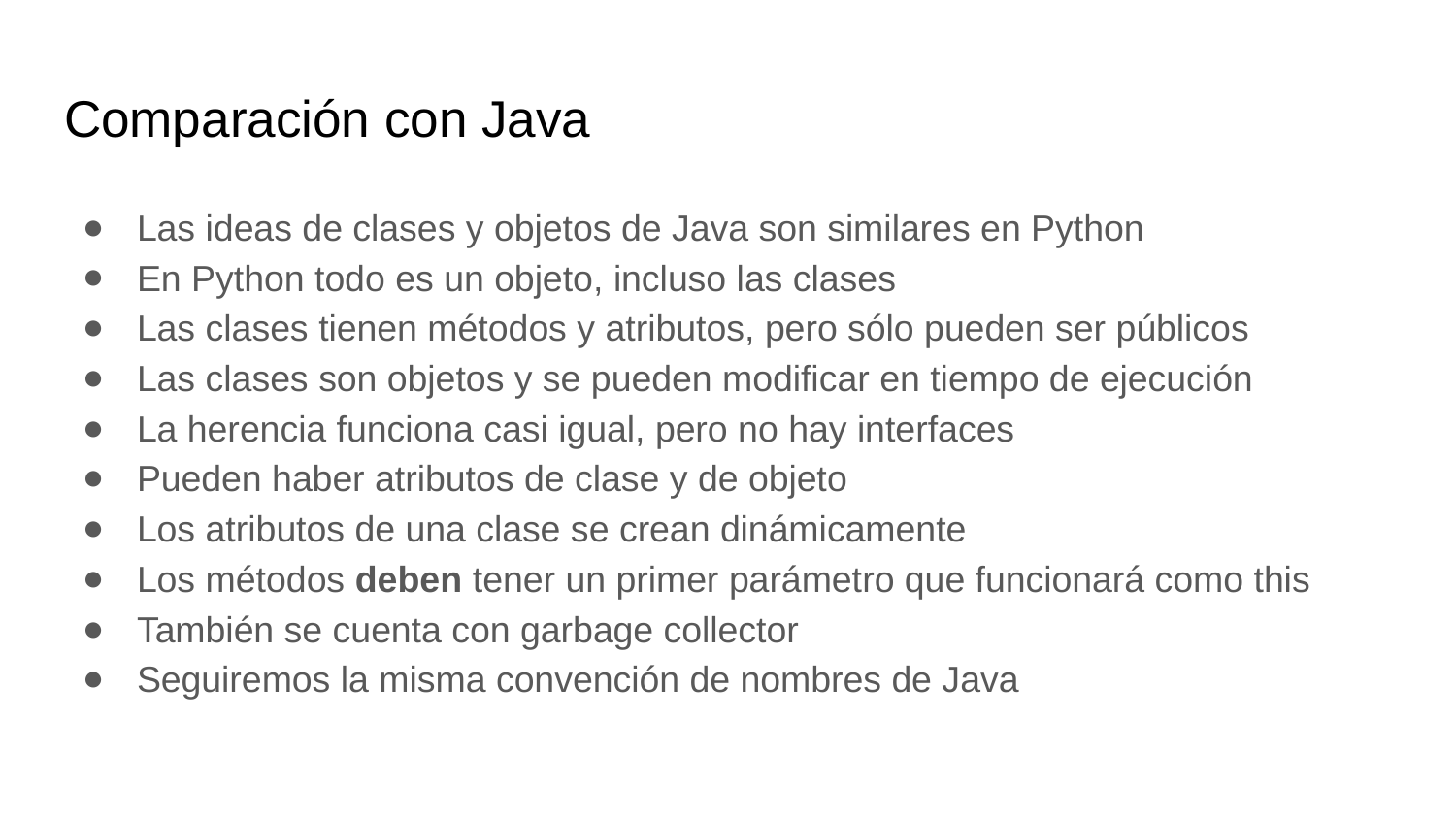

# Comparación con Java
Las ideas de clases y objetos de Java son similares en Python
En Python todo es un objeto, incluso las clases
Las clases tienen métodos y atributos, pero sólo pueden ser públicos
Las clases son objetos y se pueden modificar en tiempo de ejecución
La herencia funciona casi igual, pero no hay interfaces
Pueden haber atributos de clase y de objeto
Los atributos de una clase se crean dinámicamente
Los métodos deben tener un primer parámetro que funcionará como this
También se cuenta con garbage collector
Seguiremos la misma convención de nombres de Java